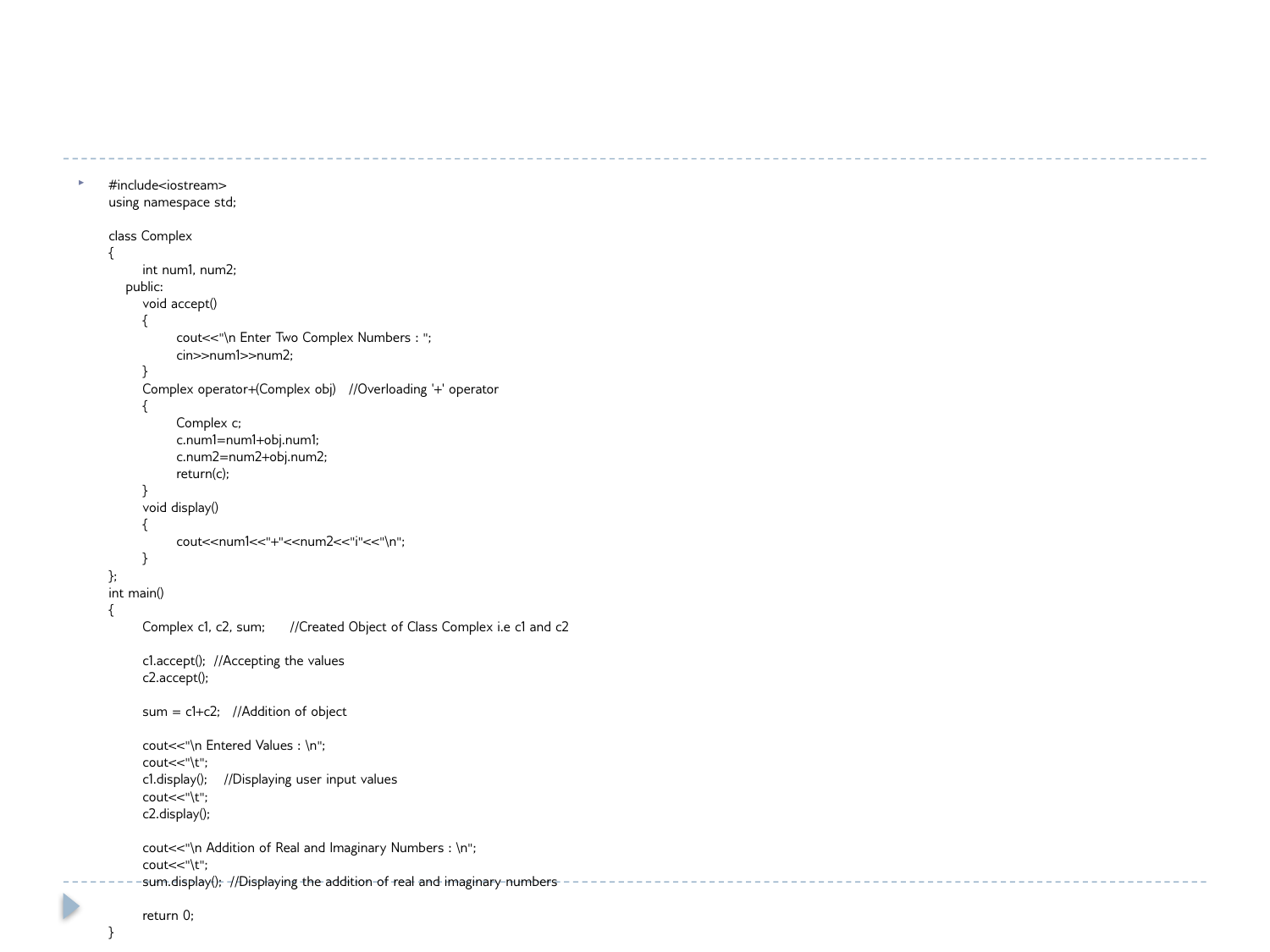

#
#include<iostream>
using namespace std;
class Complex
{
        int num1, num2;
    public:
        void accept()
        {
                cout<<"\n Enter Two Complex Numbers : ";
                cin>>num1>>num2;
        }
        Complex operator+(Complex obj)   //Overloading '+' operator
        {
                Complex c;
                c.num1=num1+obj.num1;
                c.num2=num2+obj.num2;
                return(c);
        }
        void display()
        {
                cout<<num1<<"+"<<num2<<"i"<<"\n";
        }
};
int main()
{
        Complex c1, c2, sum;      //Created Object of Class Complex i.e c1 and c2
        c1.accept();  //Accepting the values
        c2.accept();
        sum = c1+c2;   //Addition of object
    
        cout<<"\n Entered Values : \n";
        cout<<"\t";
        c1.display();    //Displaying user input values
        cout<<"\t";
        c2.display();
  
        cout<<"\n Addition of Real and Imaginary Numbers : \n";
        cout<<"\t";
        sum.display();  //Displaying the addition of real and imaginary numbers
     
        return 0;
}